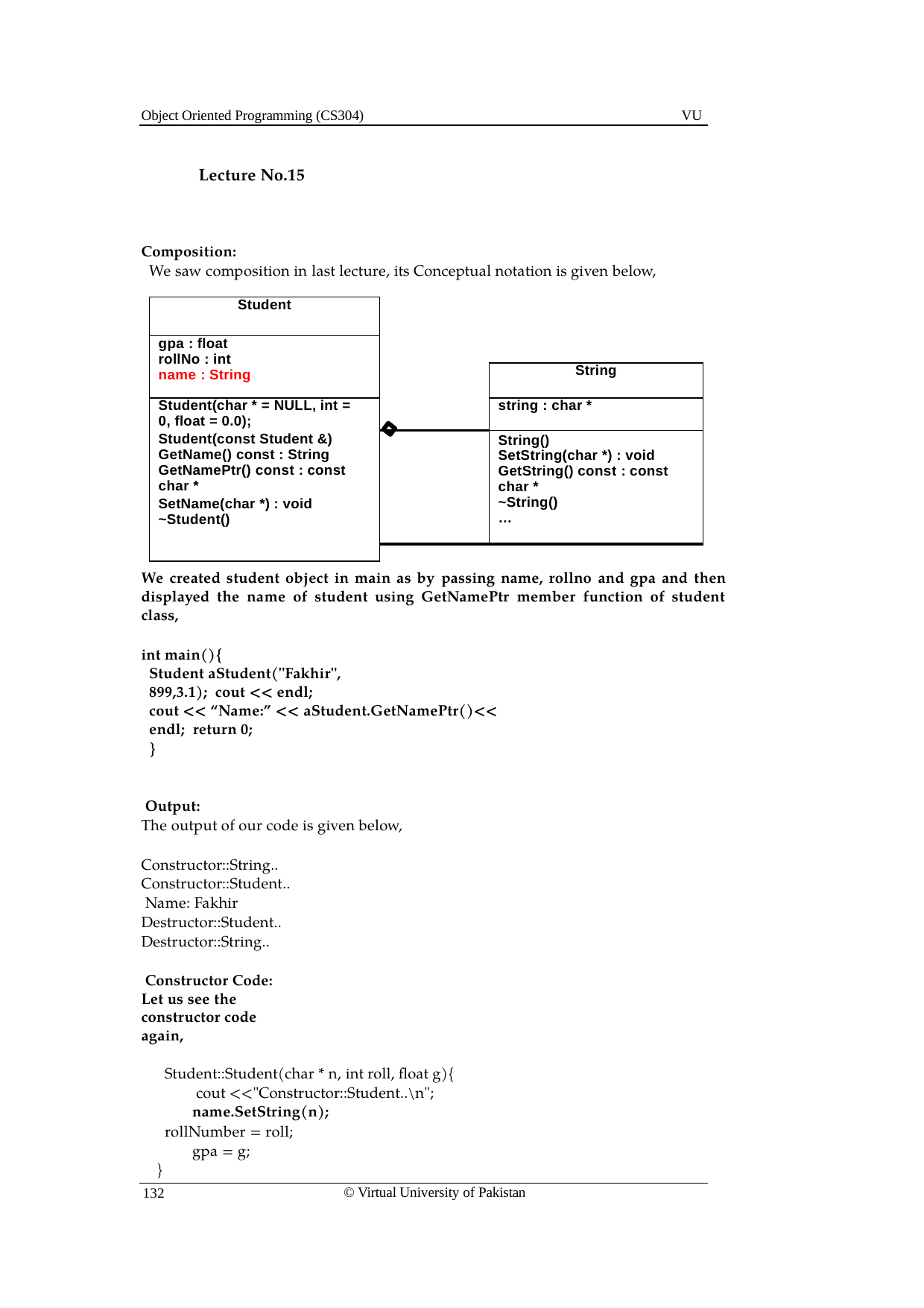

Object Oriented Programming (CS304)
VU

Lecture No.15
Composition:
We saw composition in last lecture, its Conceptual notation is given below,
| Student |  |  |
| --- | --- | --- |
| gpa : float rollNo : int name : String |  |  |
|  |  | String |
| Student(char \* = NULL, int = 0, float = 0.0); Student(const Student &) GetName() const : String GetNamePtr() const : const char \* SetName(char \*) : void ~Student() |  | string : char \* |
|  |  | String() SetString(char \*) : void GetString() const : const char \* ~String() … |
|  |  |  |

We created student object in main as by passing name, rollno and gpa and then  displayed the name of student using GetNamePtr member function of student  class,

int main(){
Student aStudent("Fakhir", 899,3.1);  cout << endl;
cout << “Name:” << aStudent.GetNamePtr()<< endl;  return 0;
}

Output:
The output of our code is given below,

Constructor::String..  Constructor::Student..  Name: Fakhir  Destructor::Student..  Destructor::String..

Constructor Code:
Let us see the constructor code again,

Student::Student(char * n, int roll, float g){  cout <<"Constructor::Student..\n";  name.SetString(n);
rollNumber = roll;  gpa = g;
}
© Virtual University of Pakistan

132